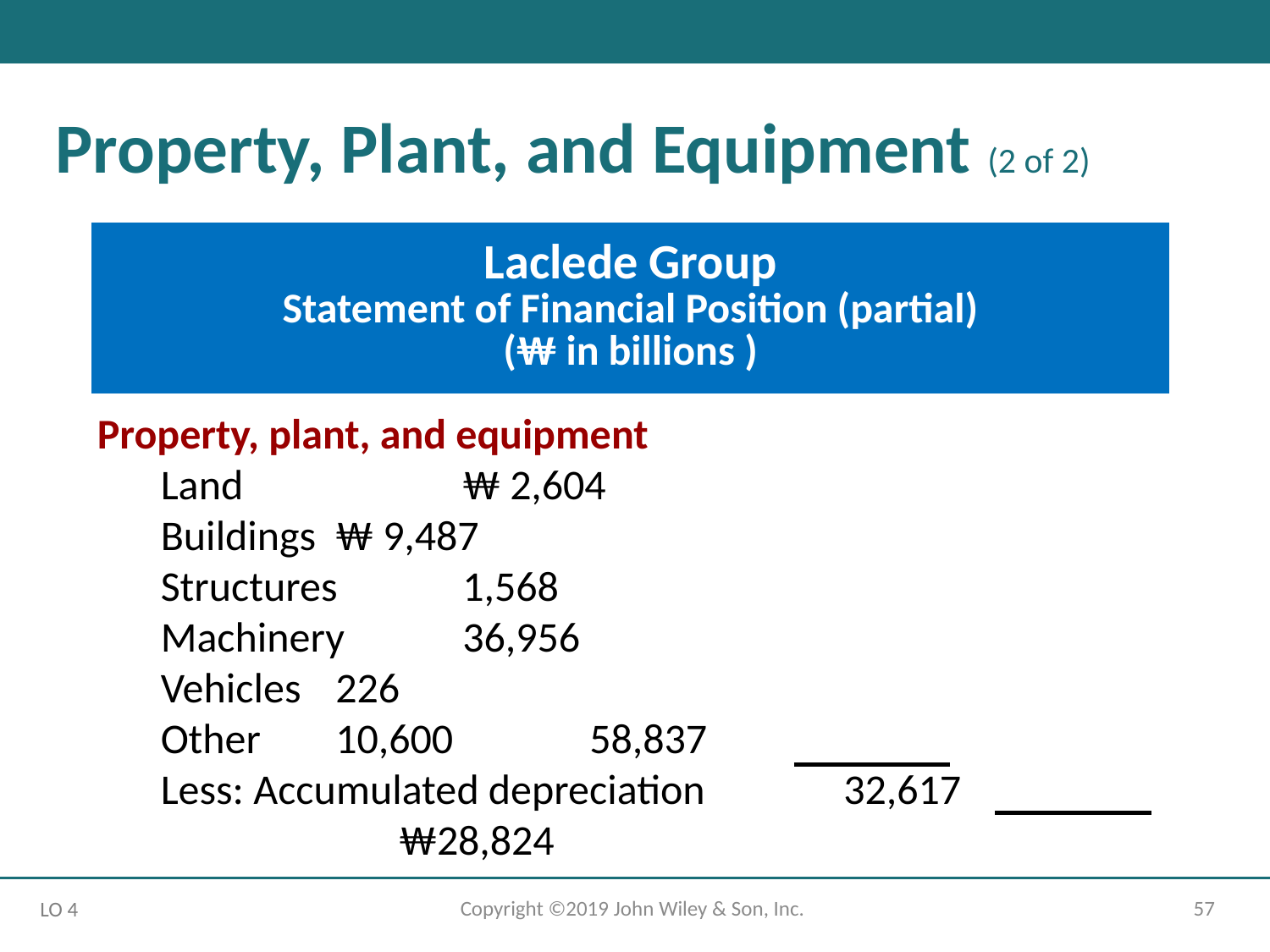

Property, Plant, and Equipment (2 of 2)
| Laclede Group Statement of Financial Position (partial) (₩ in billions ) |
| --- |
Property, plant, and equipment
Land 		₩ 2,604
Buildings 	₩ 9,487
Structures 	1,568
Machinery 	36,956
Vehicles 	226
Other 	10,600 	58,837
Less: Accumulated depreciation 		32,617
			₩28,824
Copyright ©2019 John Wiley & Son, Inc.
57
LO 4